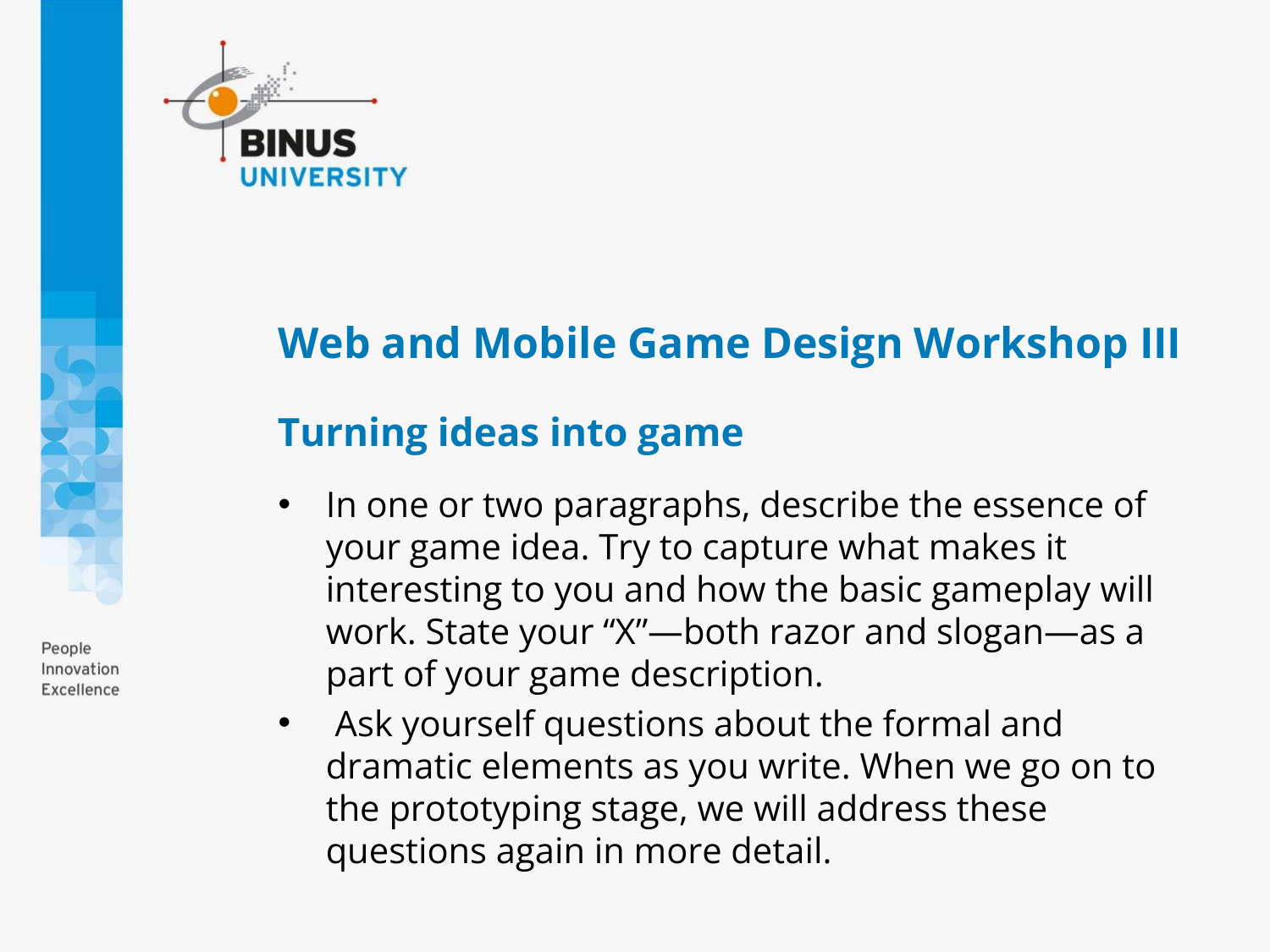

# Web and Mobile Game Design Workshop III
Turning ideas into game
In one or two paragraphs, describe the essence of your game idea. Try to capture what makes it interesting to you and how the basic gameplay will work. State your “X”—both razor and slogan—as a part of your game description.
 Ask yourself questions about the formal and dramatic elements as you write. When we go on to the prototyping stage, we will address these questions again in more detail.